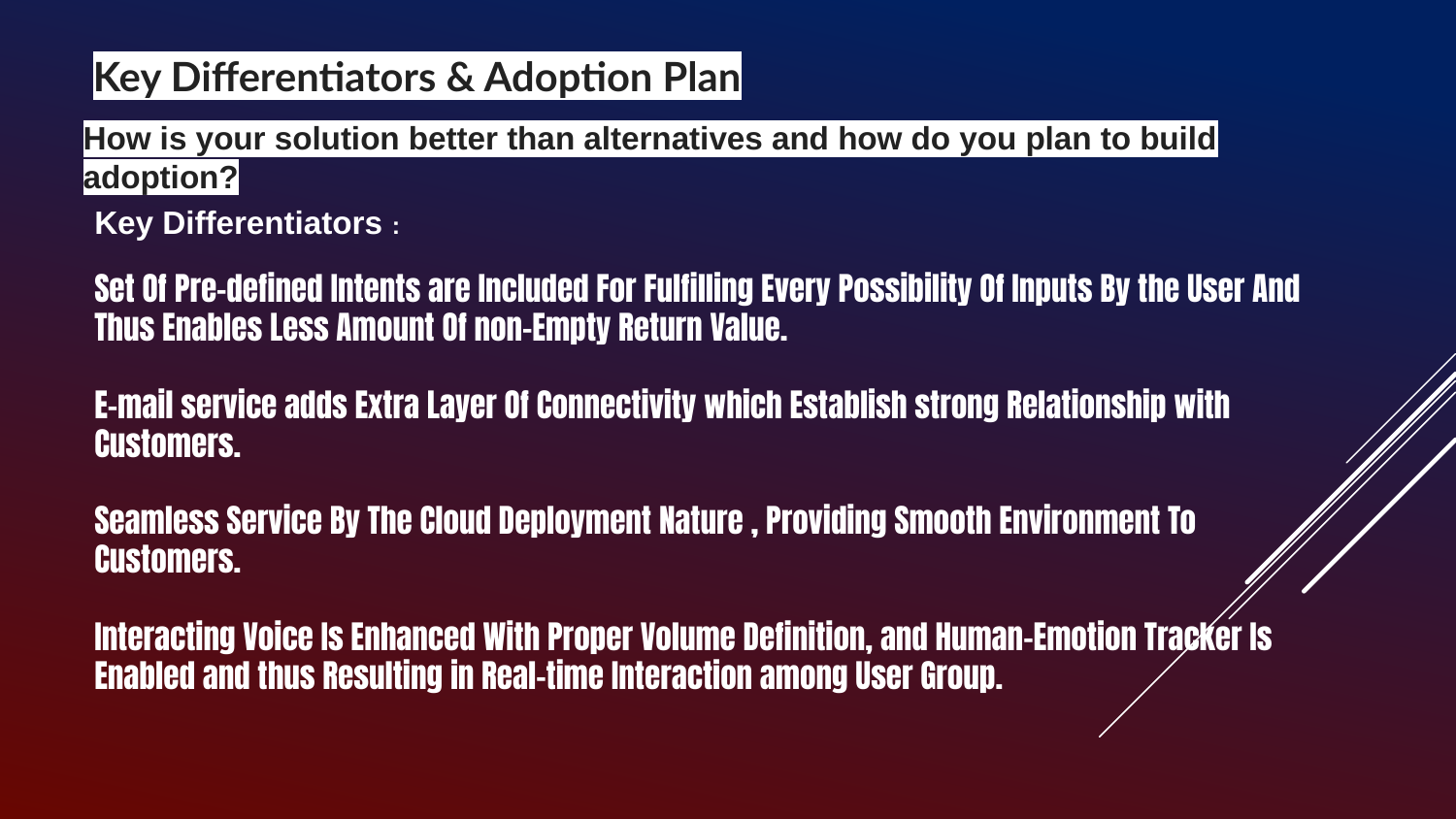

Key Differentiators & Adoption Plan
How is your solution better than alternatives and how do you plan to build adoption?
Key Differentiators :

Set Of Pre-defined Intents are Included For Fulfilling Every Possibility Of Inputs By the User And Thus Enables Less Amount Of non-Empty Return Value.

E-mail service adds Extra Layer Of Connectivity which Establish strong Relationship with Customers.

Seamless Service By The Cloud Deployment Nature , Providing Smooth Environment To Customers.

Interacting Voice Is Enhanced With Proper Volume Definition, and Human-Emotion Tracker Is Enabled and thus Resulting in Real-time Interaction among User Group.